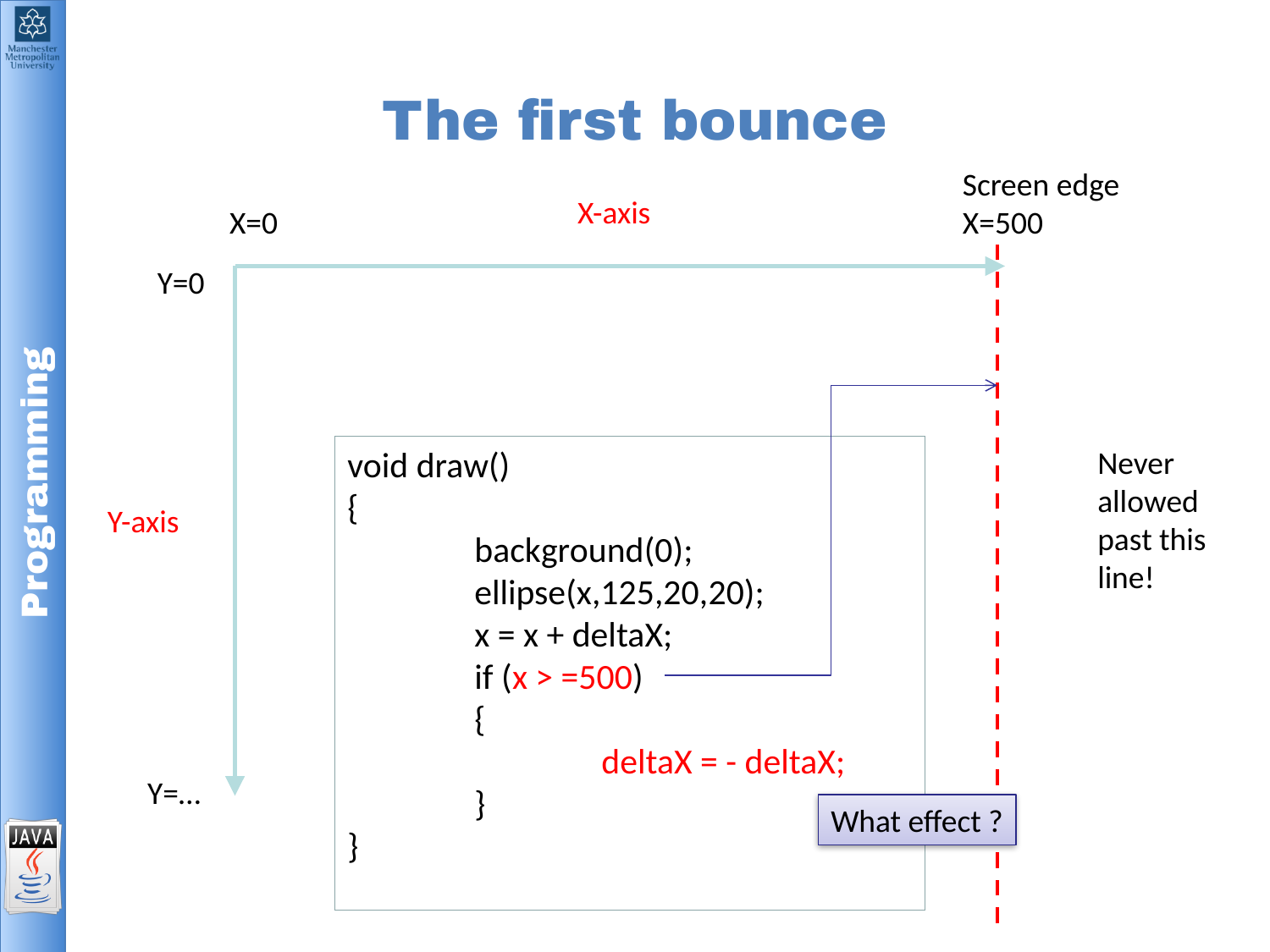

# The first bounce
Screen edge
X=500
X-axis
X=0

Y=0
void draw()
{
	background(0);
	ellipse(x,125,20,20);
	x = x + deltaX;
	if (x > =500)
	{
		deltaX = - deltaX;
	}
}

Never allowed past this line!
Y-axis
Y=…
What effect ?